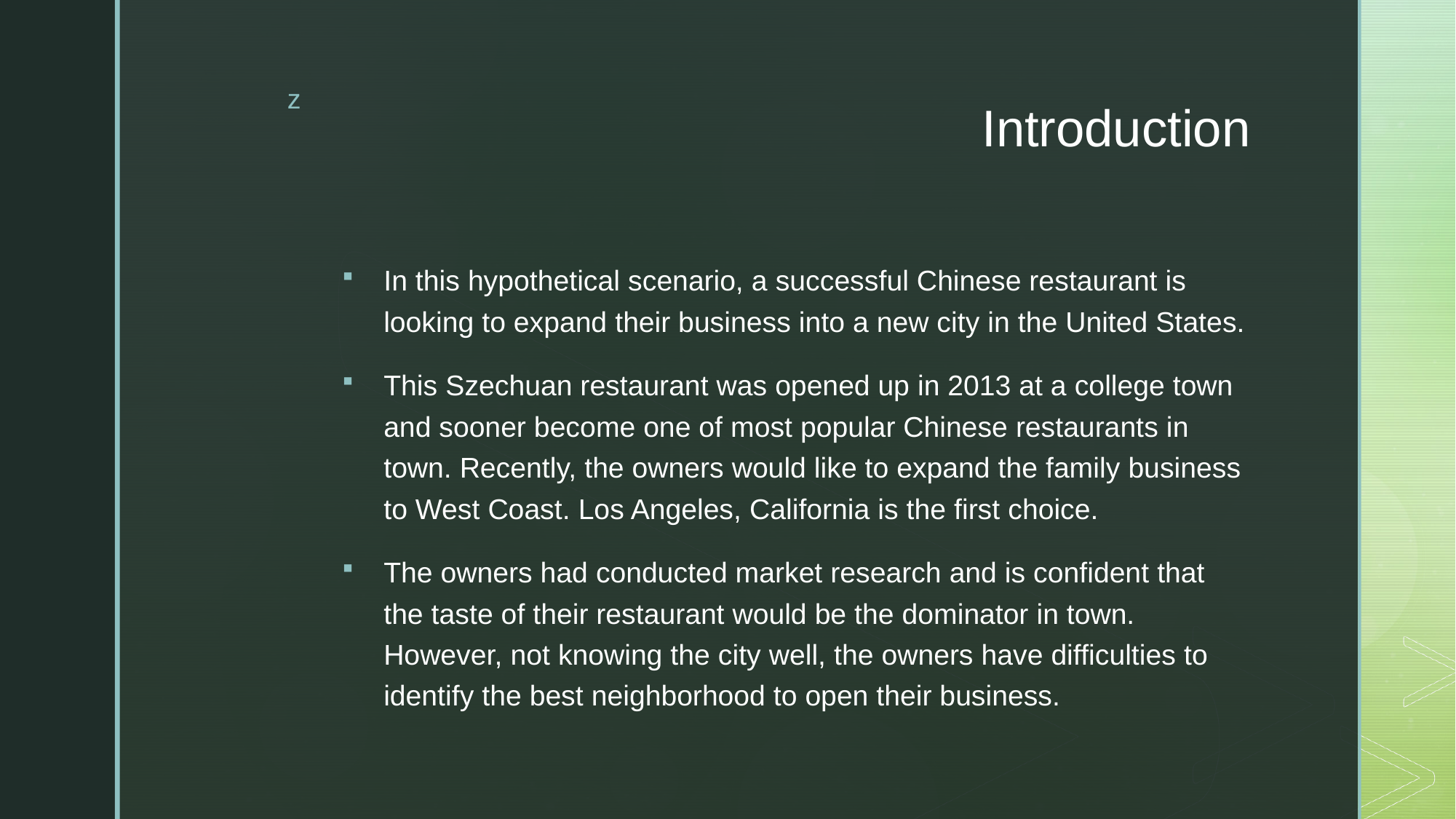

# Introduction
In this hypothetical scenario, a successful Chinese restaurant is looking to expand their business into a new city in the United States.
This Szechuan restaurant was opened up in 2013 at a college town and sooner become one of most popular Chinese restaurants in town. Recently, the owners would like to expand the family business to West Coast. Los Angeles, California is the first choice.
The owners had conducted market research and is confident that the taste of their restaurant would be the dominator in town. However, not knowing the city well, the owners have difficulties to identify the best neighborhood to open their business.